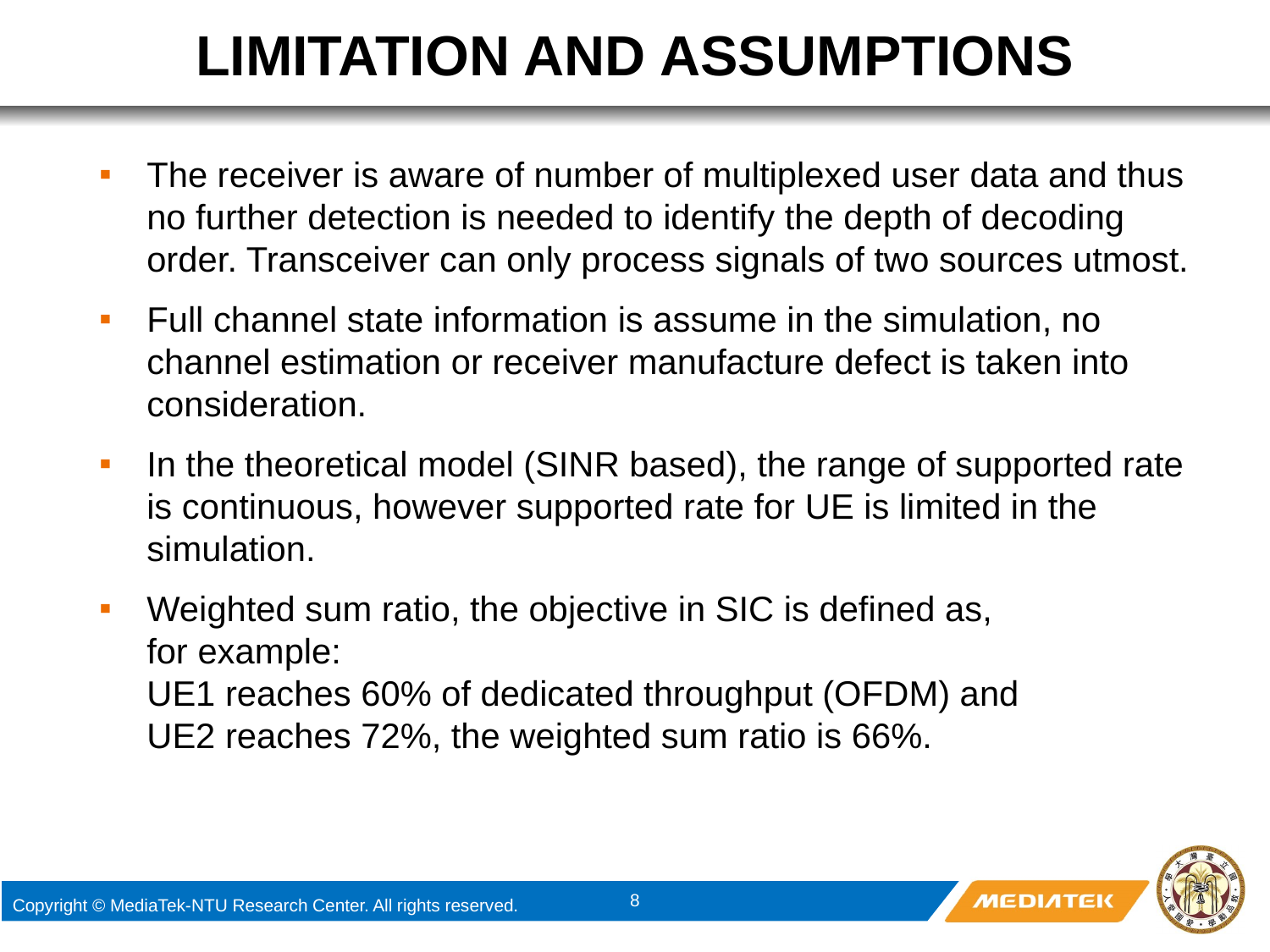

# LIMITATION AND ASSUMPTIONS
The receiver is aware of number of multiplexed user data and thus no further detection is needed to identify the depth of decoding order. Transceiver can only process signals of two sources utmost.
Full channel state information is assume in the simulation, no channel estimation or receiver manufacture defect is taken into consideration.
In the theoretical model (SINR based), the range of supported rate is continuous, however supported rate for UE is limited in the simulation.
Weighted sum ratio, the objective in SIC is defined as,
for example:
UE1 reaches 60% of dedicated throughput (OFDM) and
UE2 reaches 72%, the weighted sum ratio is 66%.
8